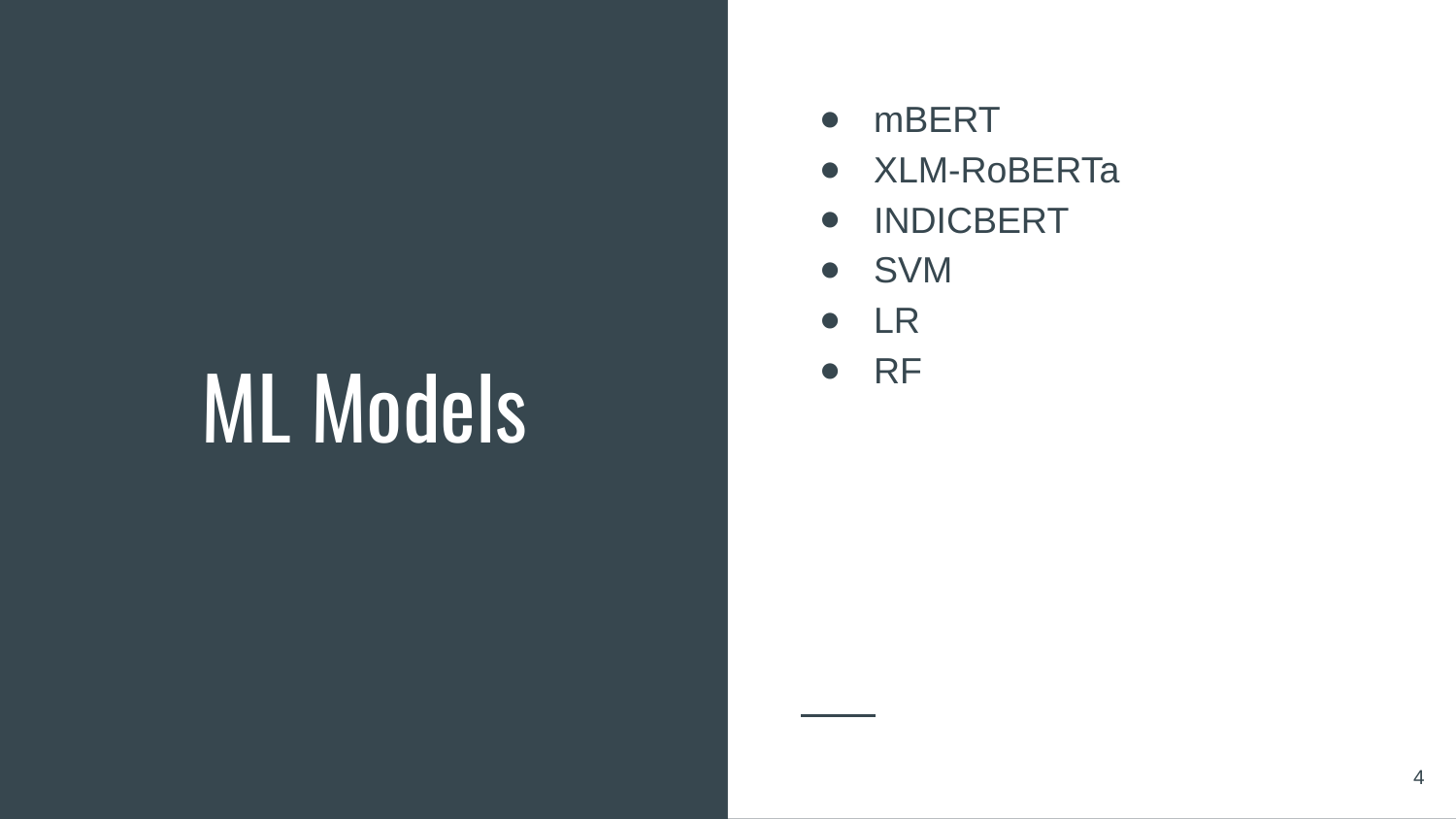

mBERT
XLM-RoBERTa
INDICBERT
SVM
LR
RF
# ML Models
4